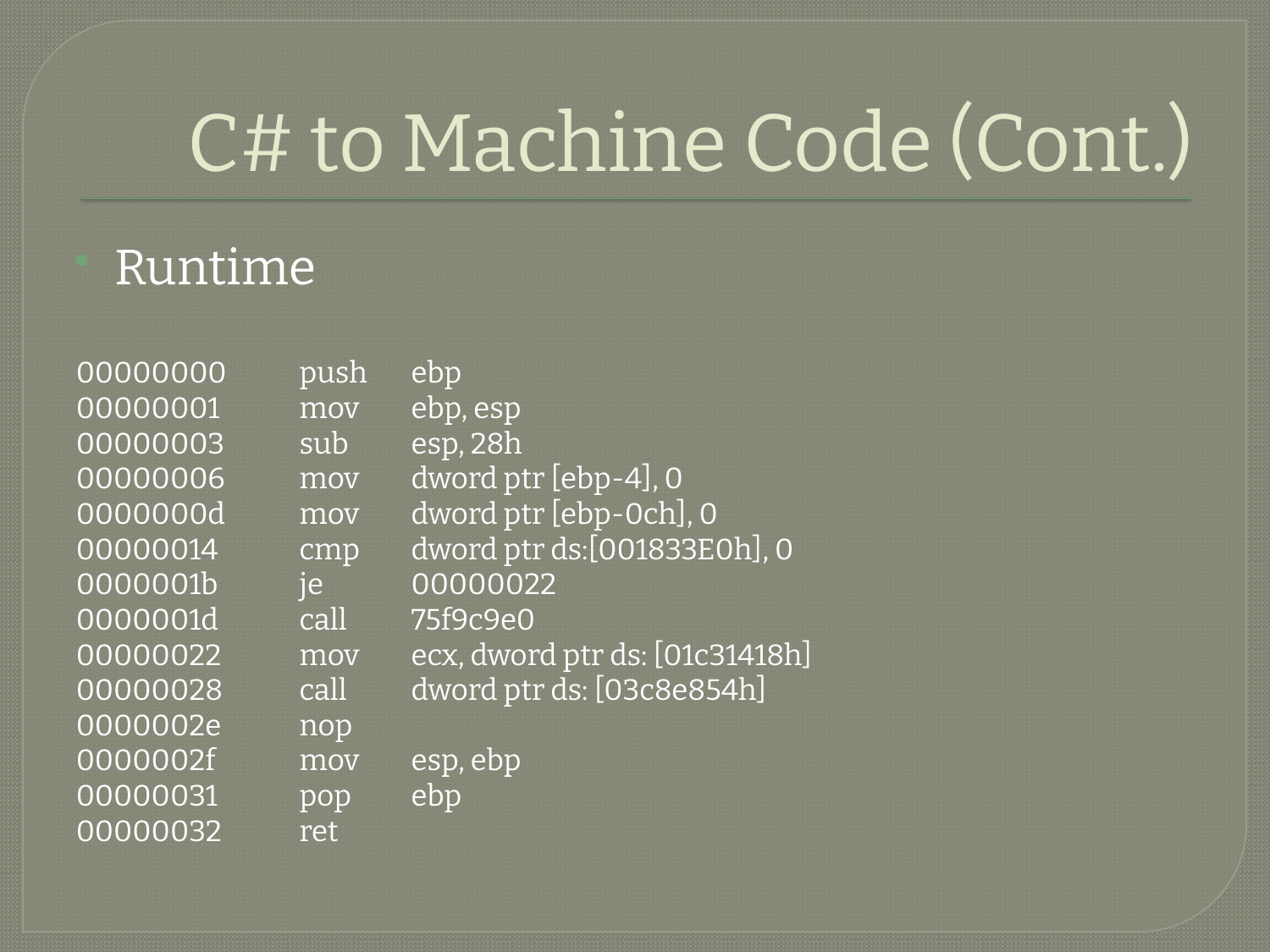

# C# to Machine Code (Cont.)
Runtime

00000000		push		ebp
00000001		mov		ebp, esp
00000003		sub		esp, 28h
00000006		mov		dword ptr [ebp-4], 0
0000000d		mov		dword ptr [ebp-0ch], 0
00000014		cmp		dword ptr ds:[001833E0h], 0
0000001b		je		00000022
0000001d		call		75f9c9e0
00000022		mov		ecx, dword ptr ds: [01c31418h]
00000028		call		dword ptr ds: [03c8e854h]
0000002e		nop
0000002f		mov		esp, ebp
00000031		pop		ebp
00000032		ret